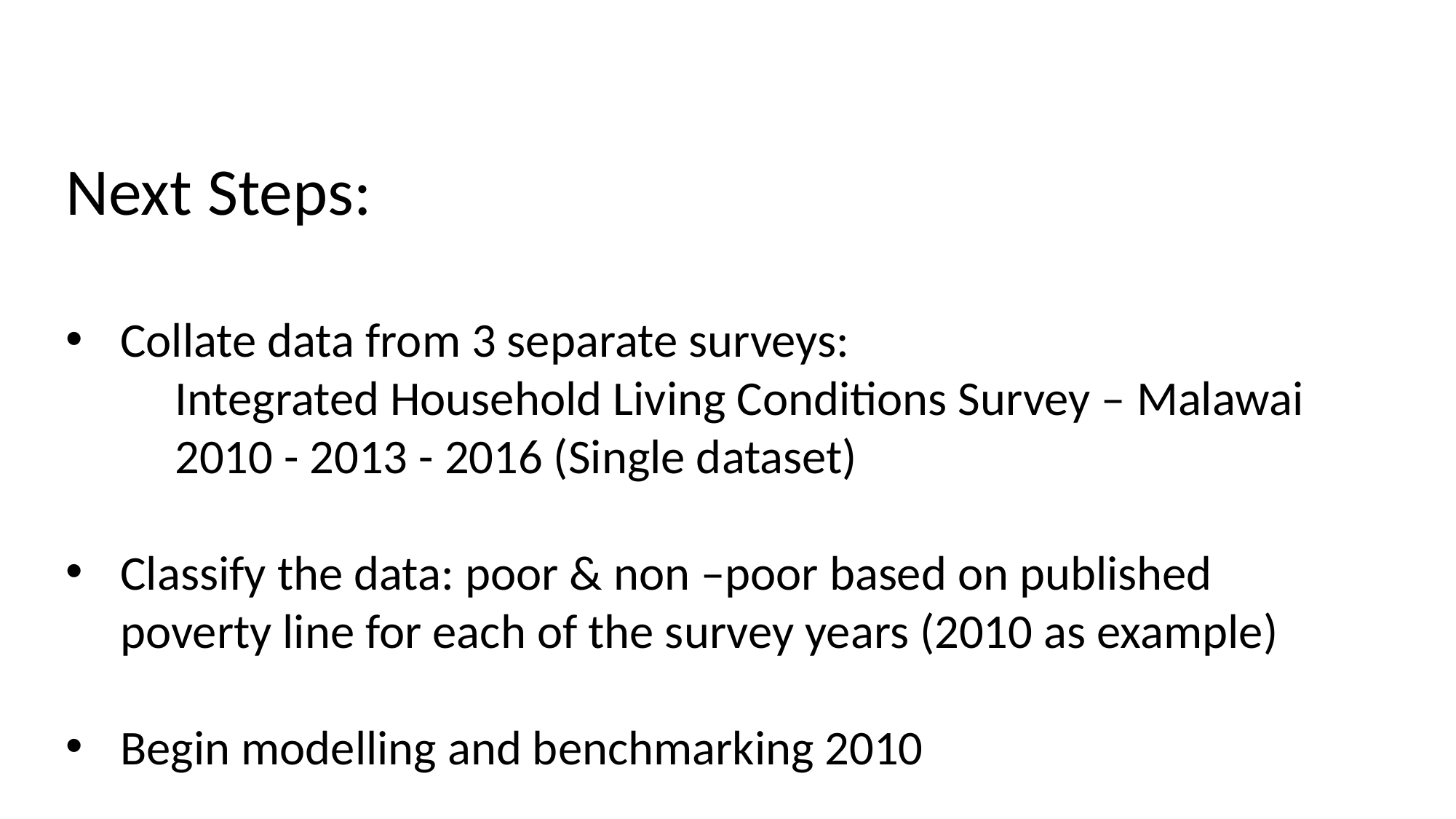

Next Steps:

Collate data from 3 separate surveys:
	Integrated Household Living Conditions Survey – Malawai
	2010 - 2013 - 2016 (Single dataset)

Classify the data: poor & non –poor based on published poverty line for each of the survey years (2010 as example)

Begin modelling and benchmarking 2010